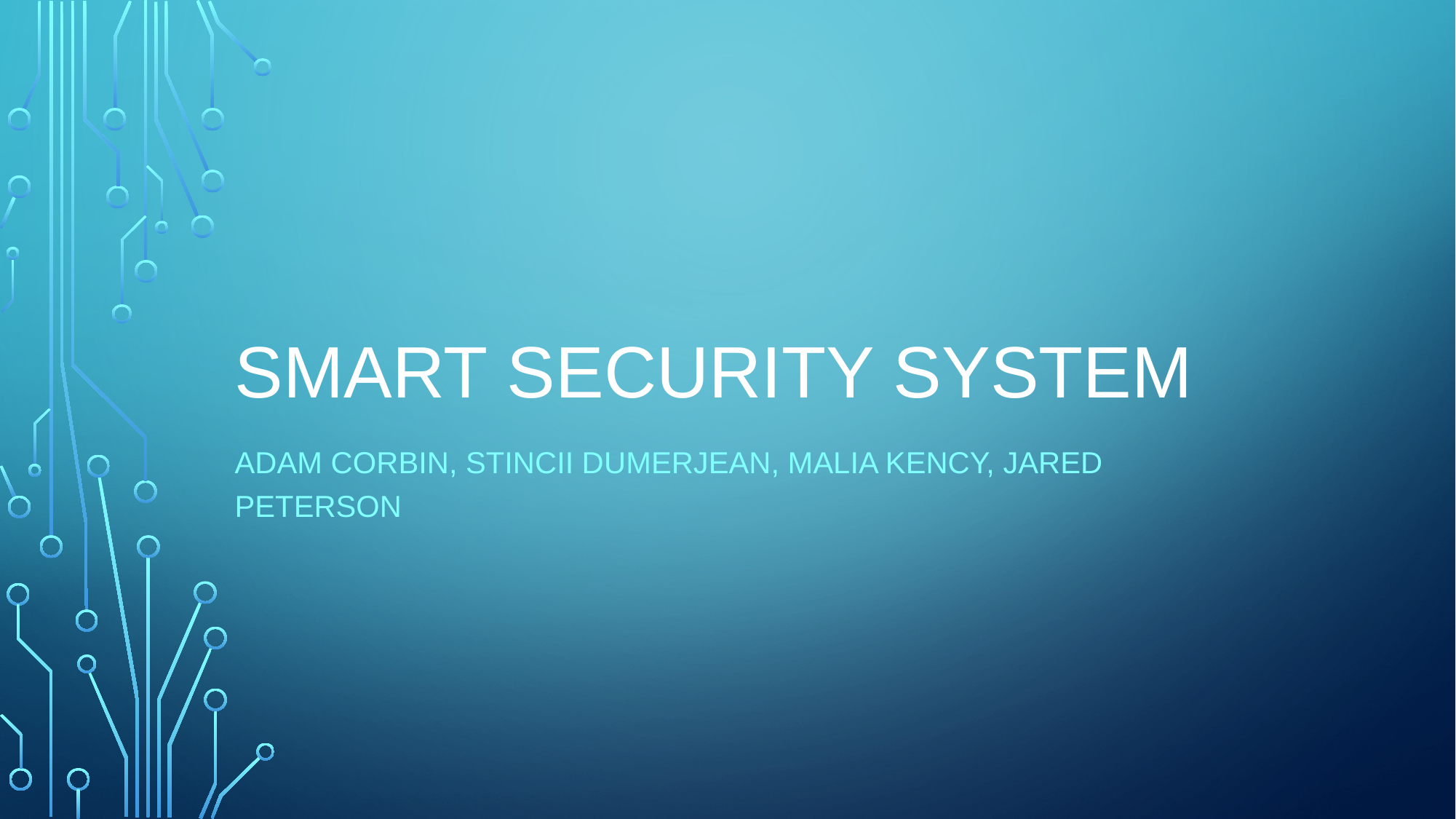

# Smart Security System
Adam Corbin, Stincii Dumerjean, Malia Kency, Jared Peterson